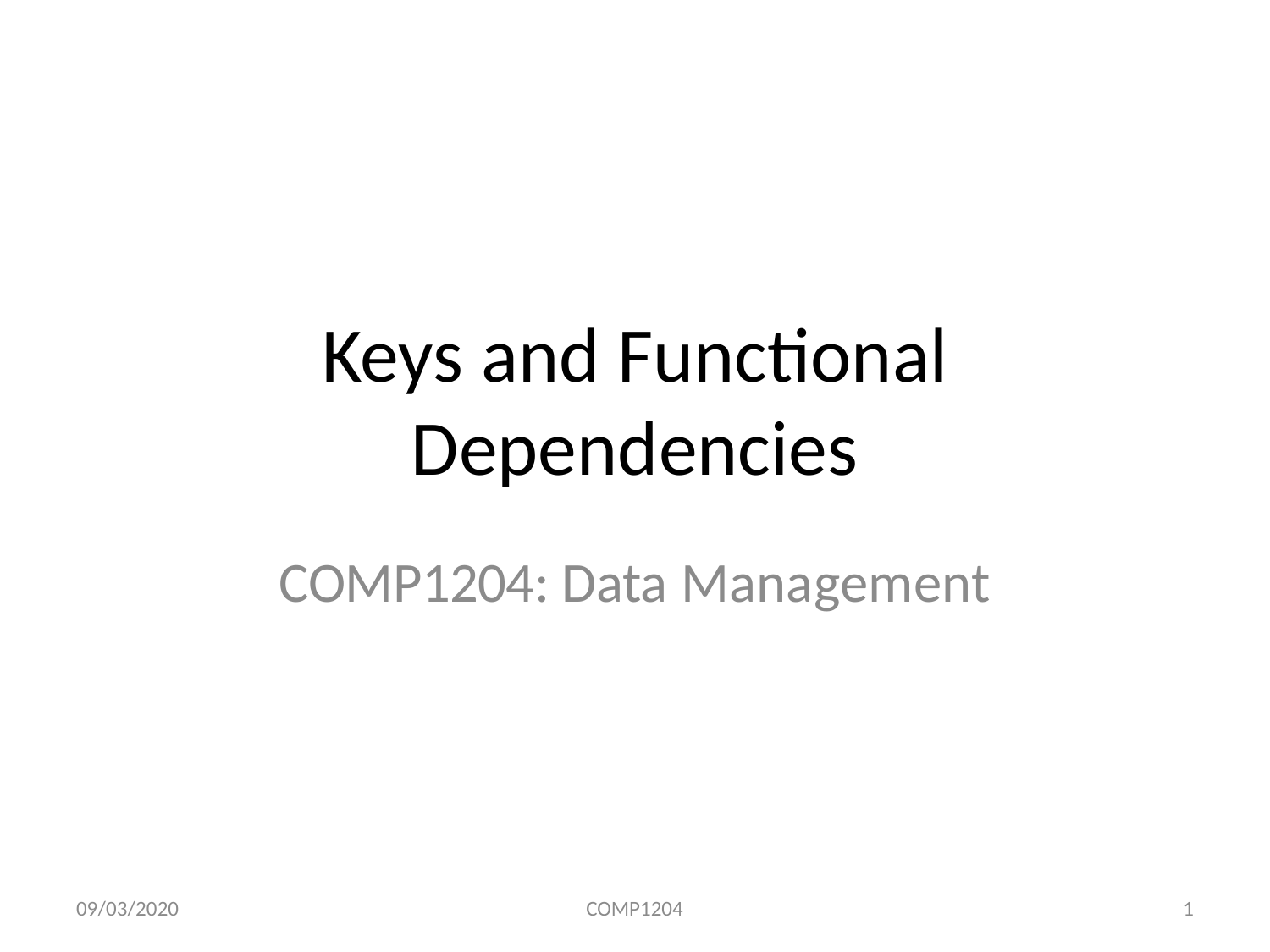

# Keys and Functional Dependencies
COMP1204: Data Management
09/03/2020
COMP1204
1